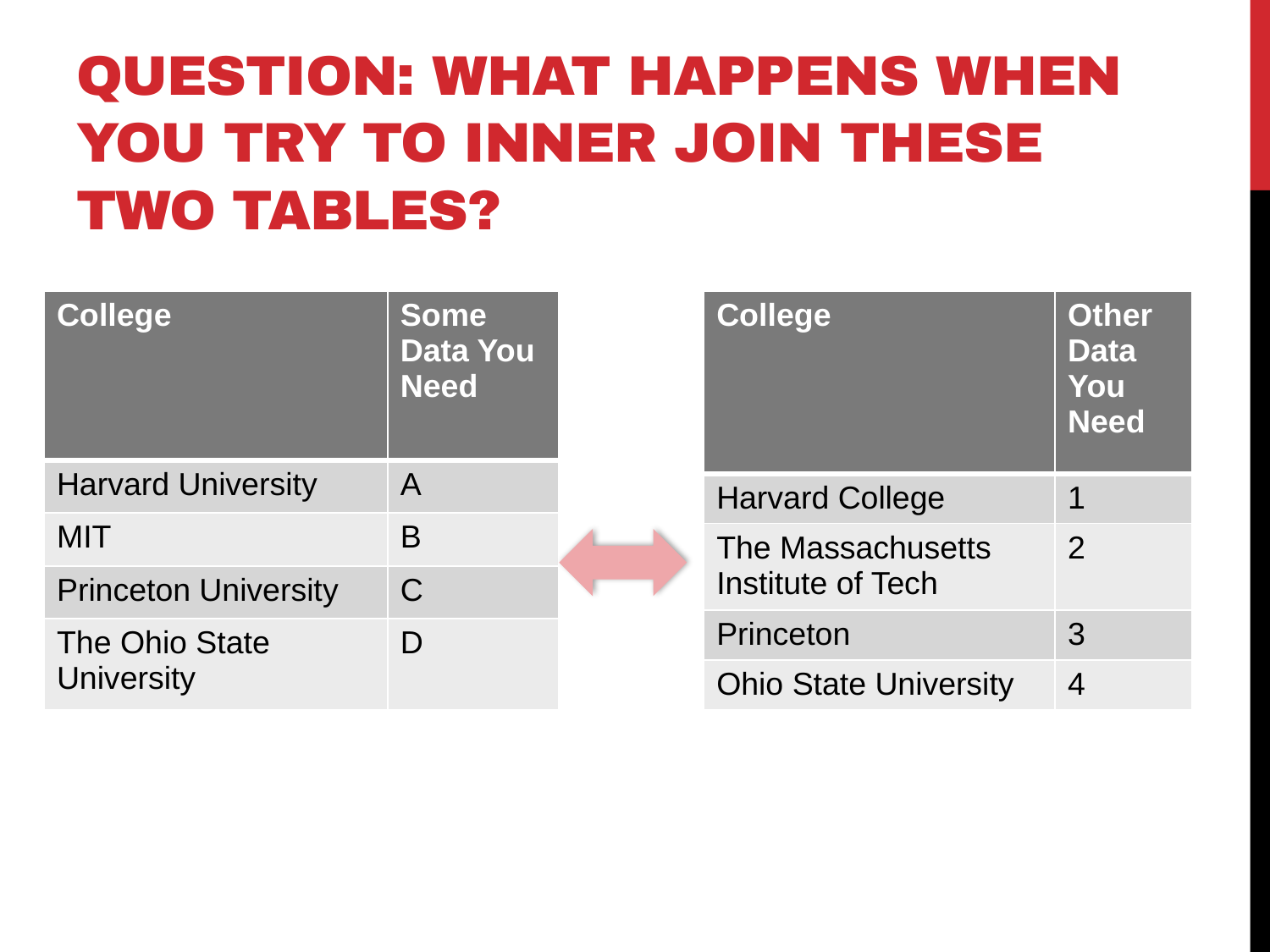

# Question: What Happens When you try to inner join these two tables?
| College | Other Data You Need |
| --- | --- |
| Harvard College | 1 |
| The Massachusetts Institute of Tech | 2 |
| Princeton | 3 |
| Ohio State University | 4 |
| College | Some Data You Need |
| --- | --- |
| Harvard University | A |
| MIT | B |
| Princeton University | C |
| The Ohio State University | D |